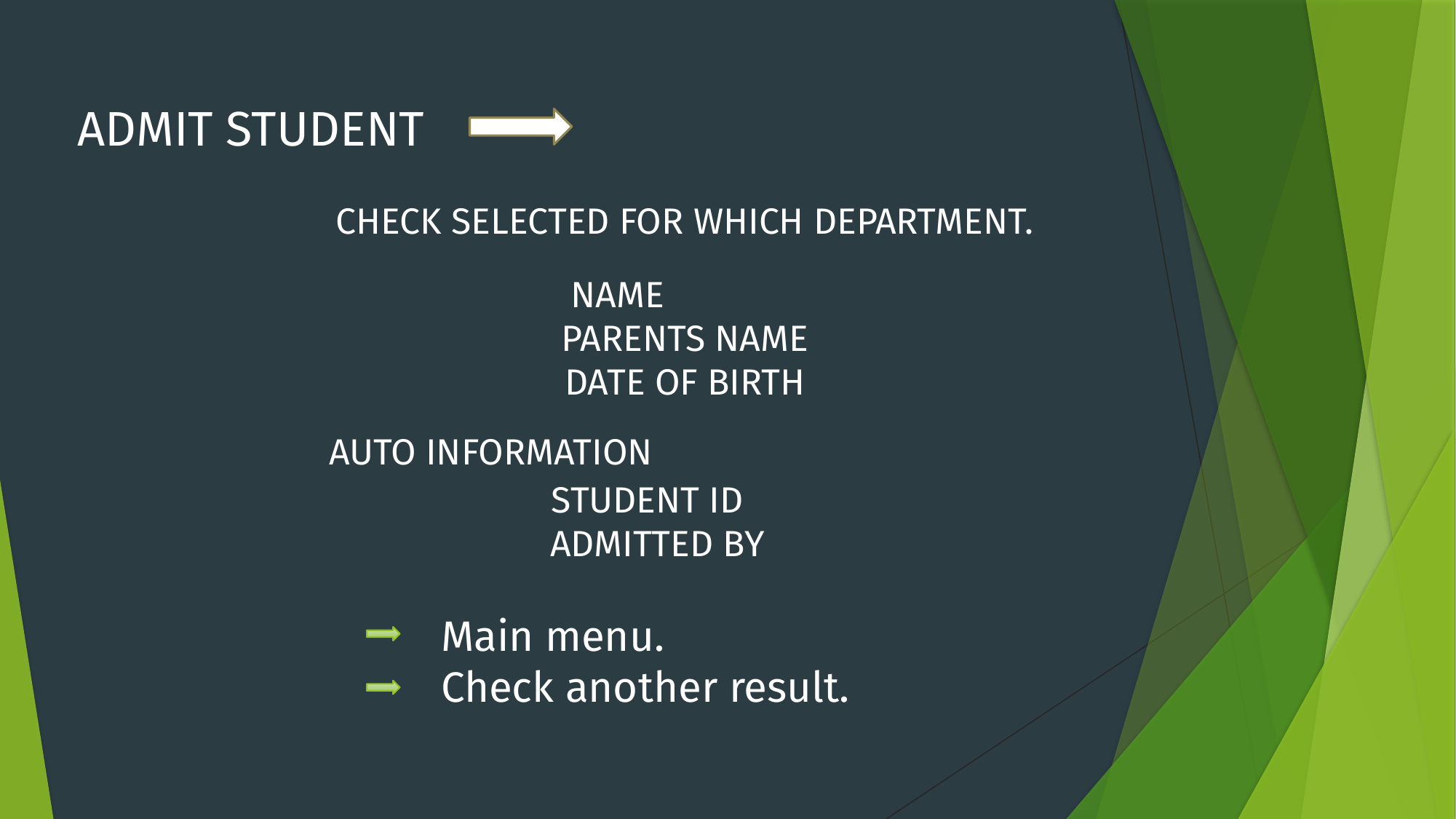

ADMIT STUDENT

CHECK SELECTED FOR WHICH DEPARTMENT.
NAME
PARENTS NAME
DATE OF BIRTH

AUTO INFORMATION
STUDENT ID
  ADMITTED BY
Main menu.
Check another result.